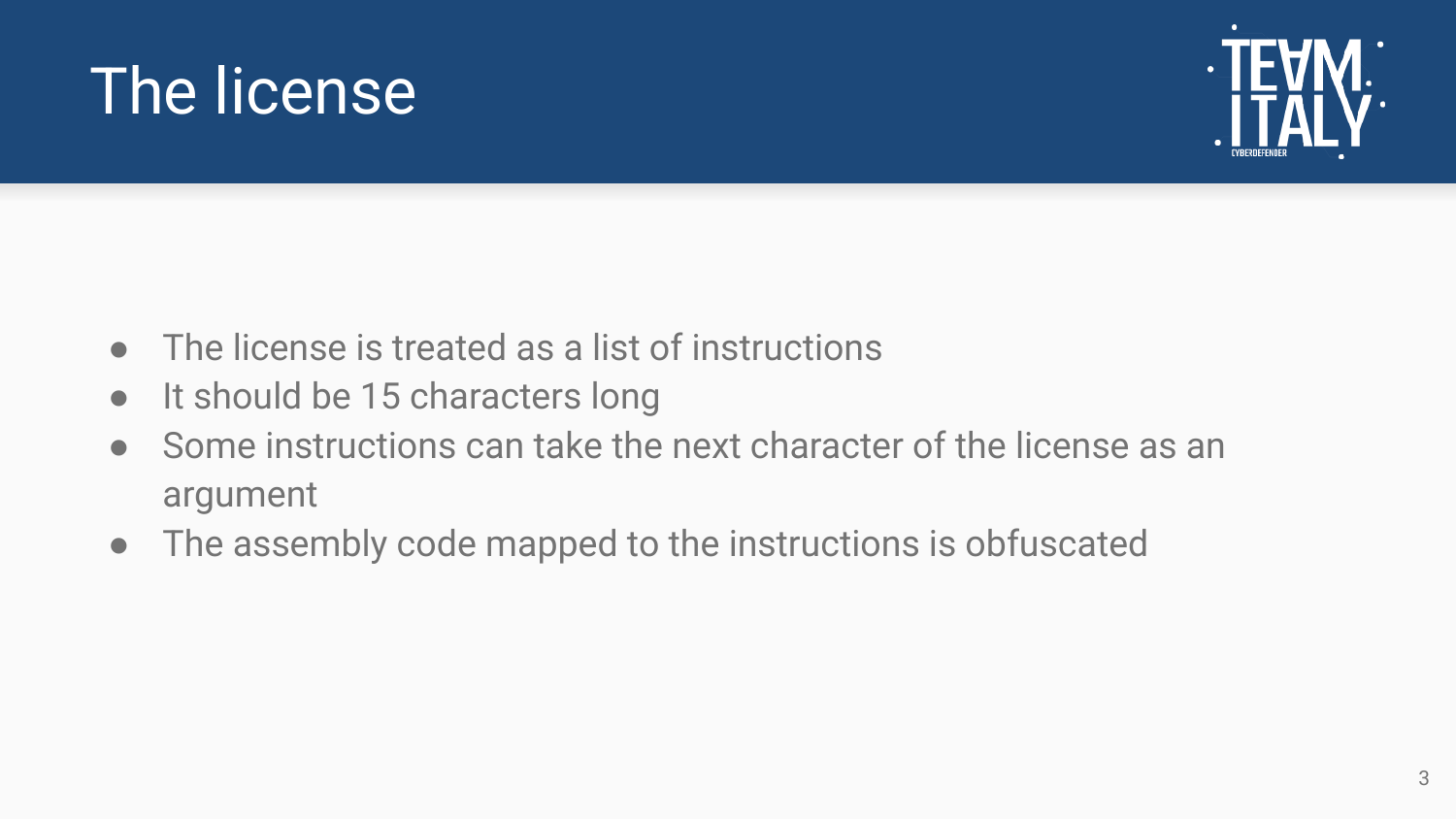

# The license
The license is treated as a list of instructions
It should be 15 characters long
Some instructions can take the next character of the license as an argument
The assembly code mapped to the instructions is obfuscated
3